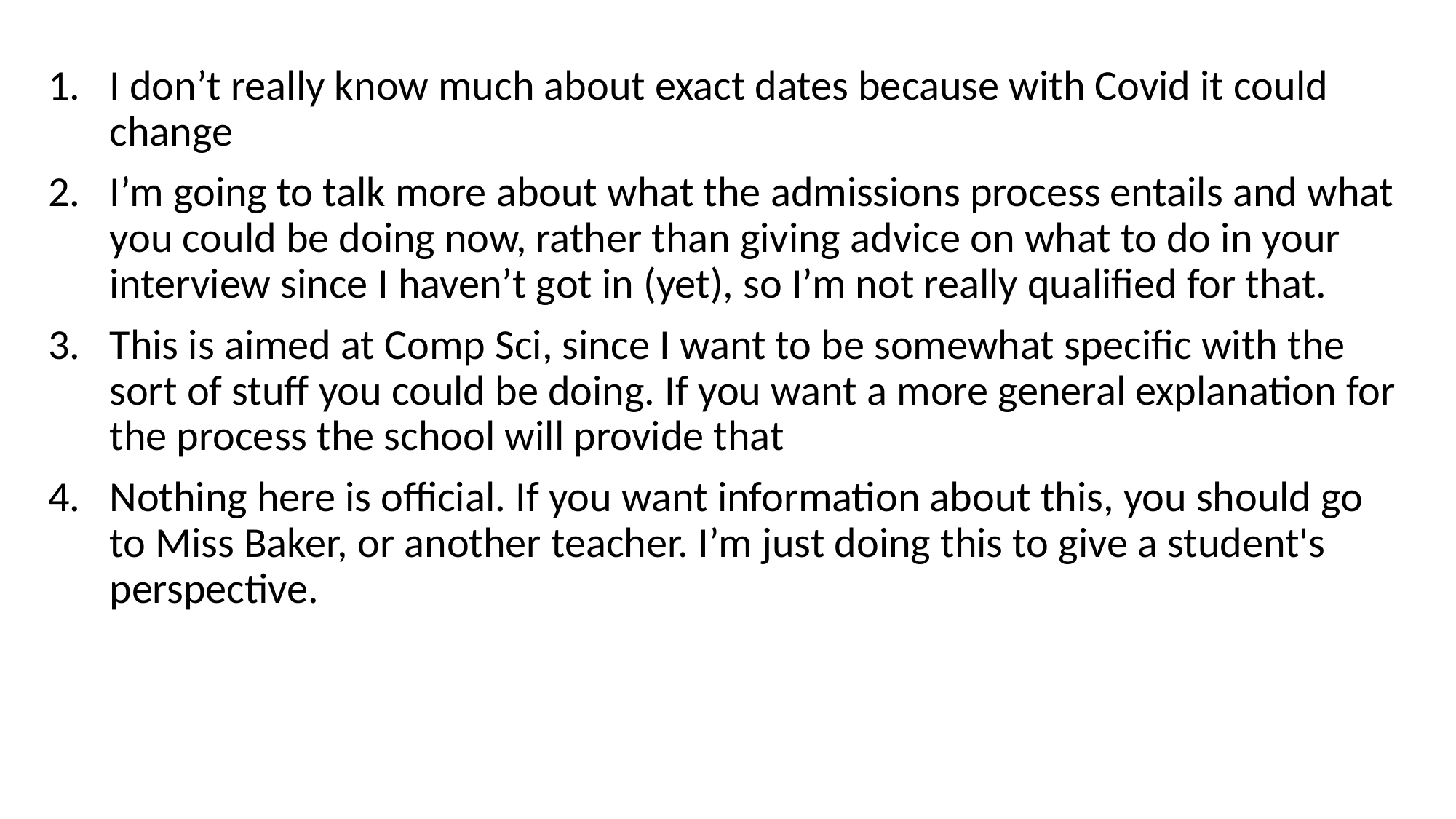

I don’t really know much about exact dates because with Covid it could change
I’m going to talk more about what the admissions process entails and what you could be doing now, rather than giving advice on what to do in your interview since I haven’t got in (yet), so I’m not really qualified for that.
This is aimed at Comp Sci, since I want to be somewhat specific with the sort of stuff you could be doing. If you want a more general explanation for the process the school will provide that
Nothing here is official. If you want information about this, you should go to Miss Baker, or another teacher. I’m just doing this to give a student's perspective.